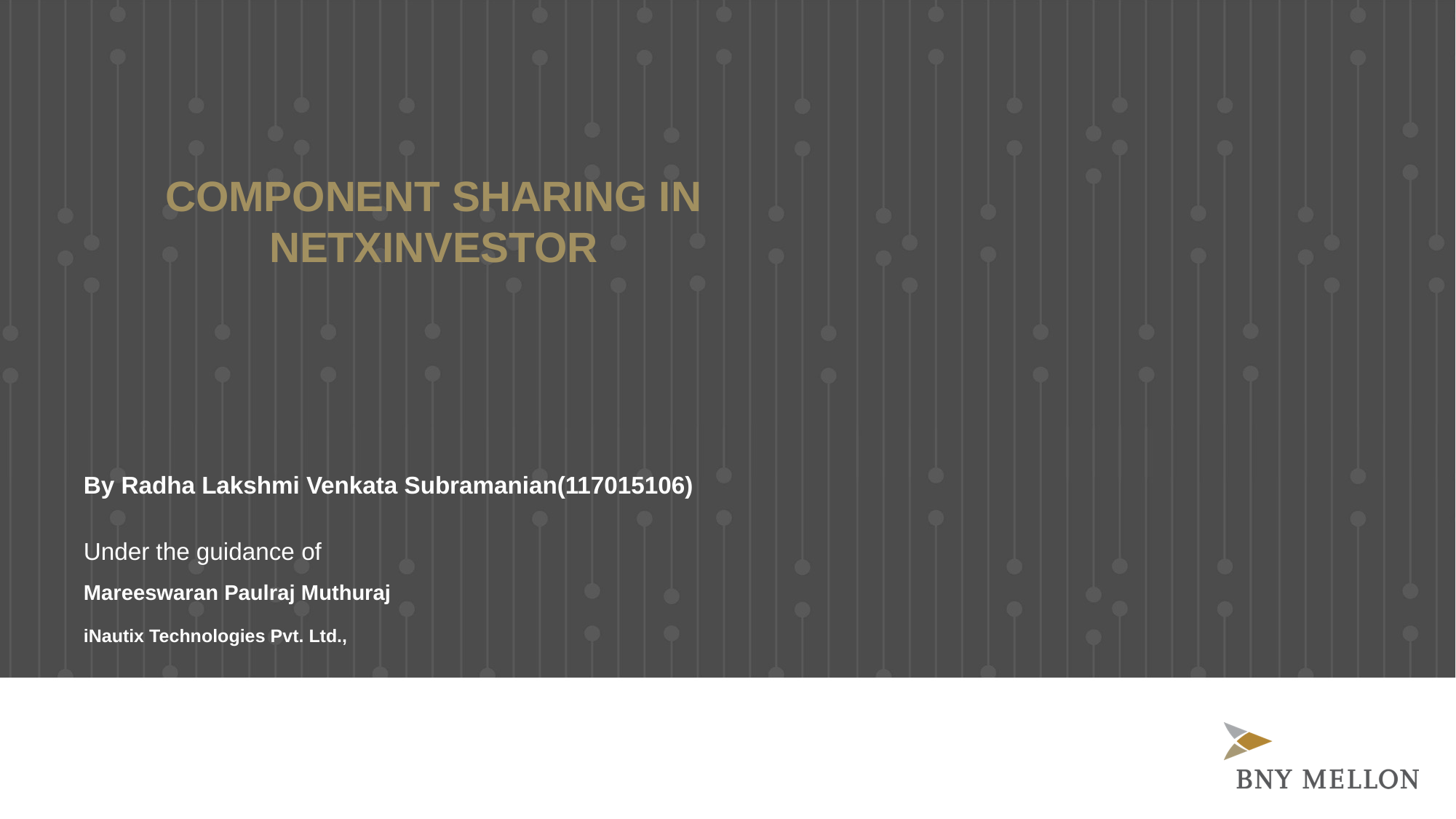

# COMPONENT SHARING IN NETXINVESTOR
By Radha Lakshmi Venkata Subramanian(117015106)

Under the guidance of
Mareeswaran Paulraj Muthuraj

iNautix Technologies Pvt. Ltd.,